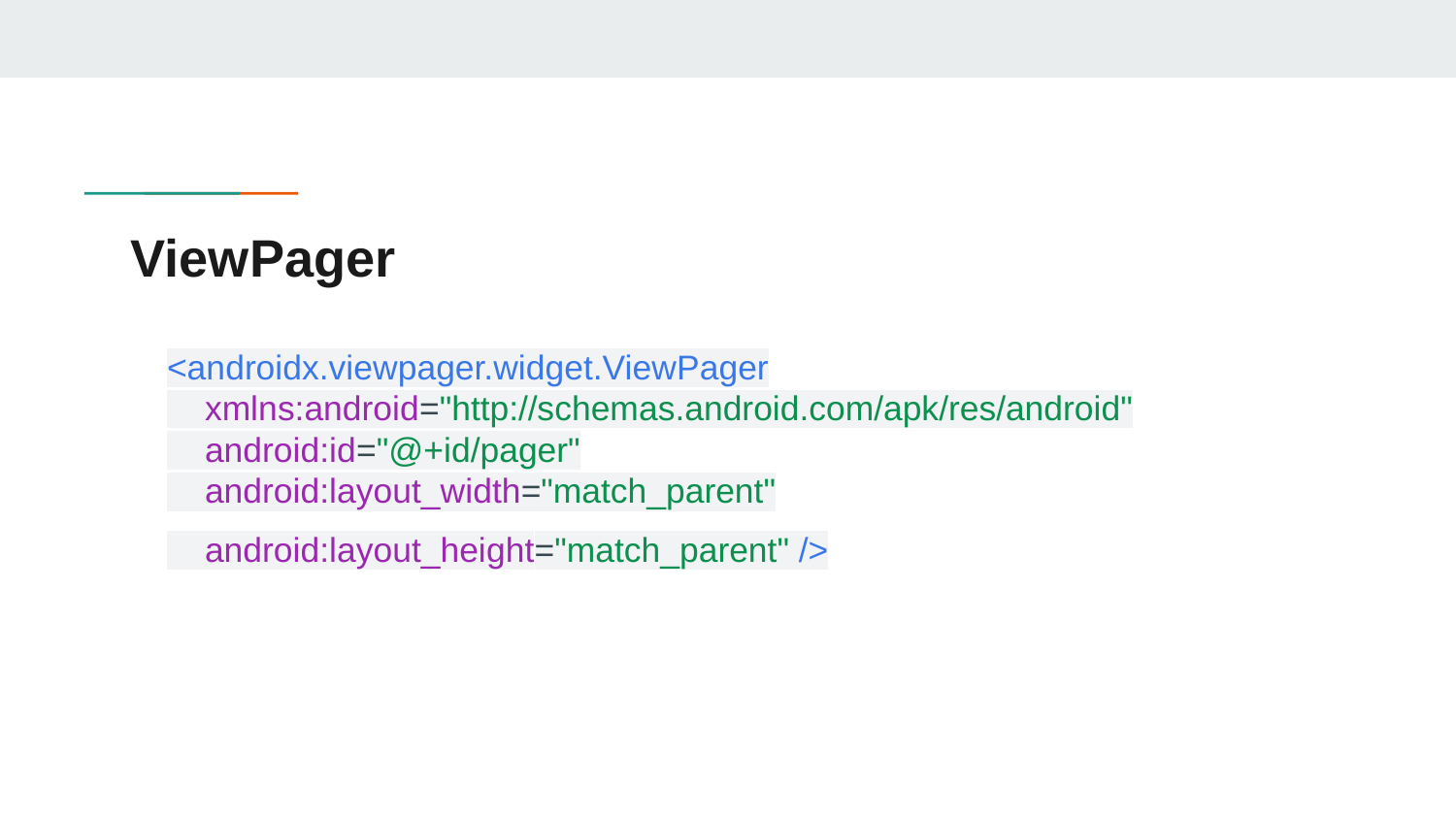

# ViewPager
<androidx.viewpager.widget.ViewPager
    xmlns:android="http://schemas.android.com/apk/res/android"
    android:id="@+id/pager"
    android:layout_width="match_parent"
    android:layout_height="match_parent" />